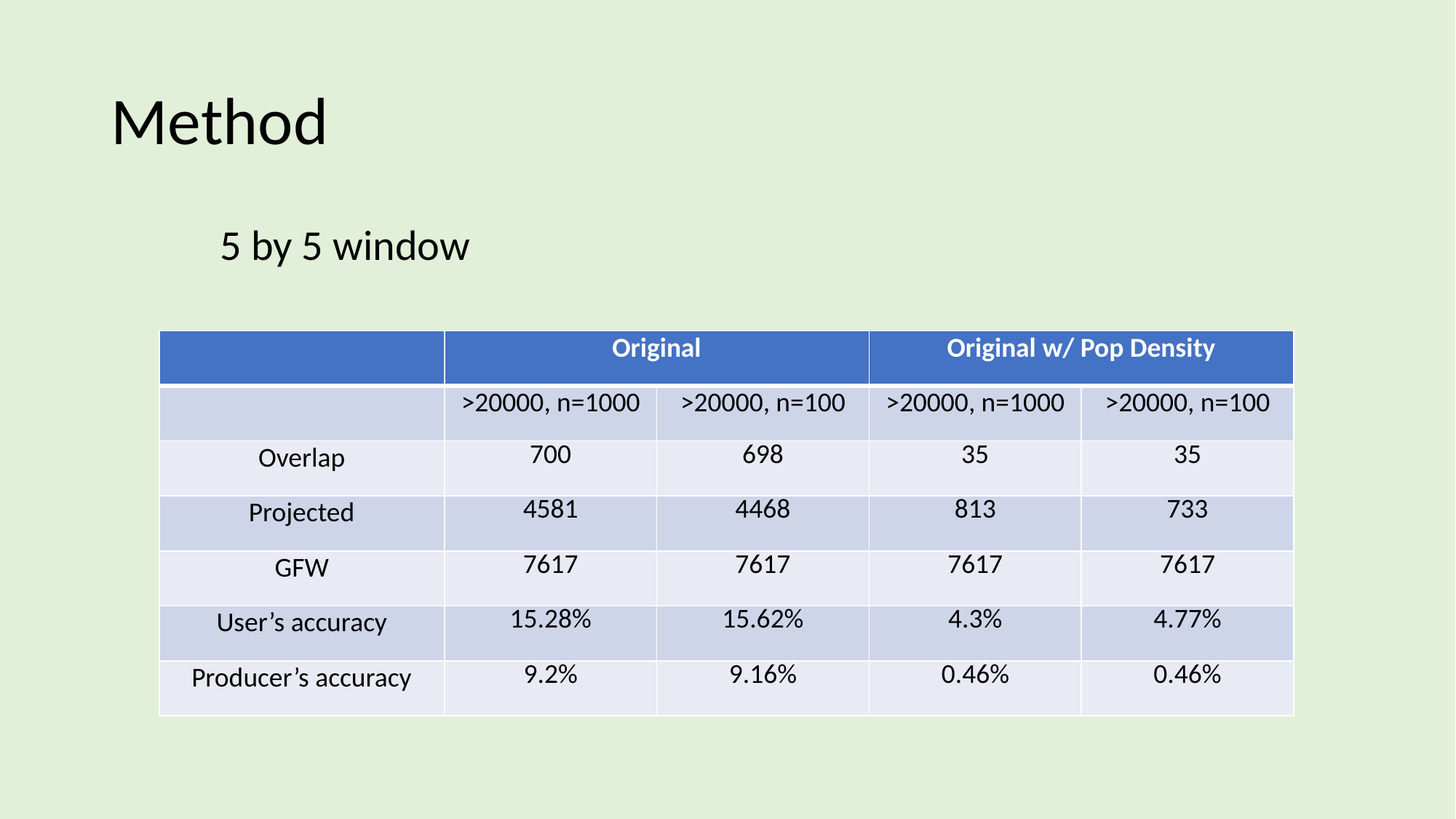

# Method
	5 by 5 window

|  | Original |  | Original w/ Pop Density |  |
| --- | --- | --- | --- | --- |
|  | >20000, n=1000 | >20000, n=100 | >20000, n=1000 | >20000, n=100 |
| Overlap | 700 | 698 | 35 | 35 |
| Projected | 4581 | 4468 | 813 | 733 |
| GFW | 7617 | 7617 | 7617 | 7617 |
| User’s accuracy | 15.28% | 15.62% | 4.3% | 4.77% |
| Producer’s accuracy | 9.2% | 9.16% | 0.46% | 0.46% |